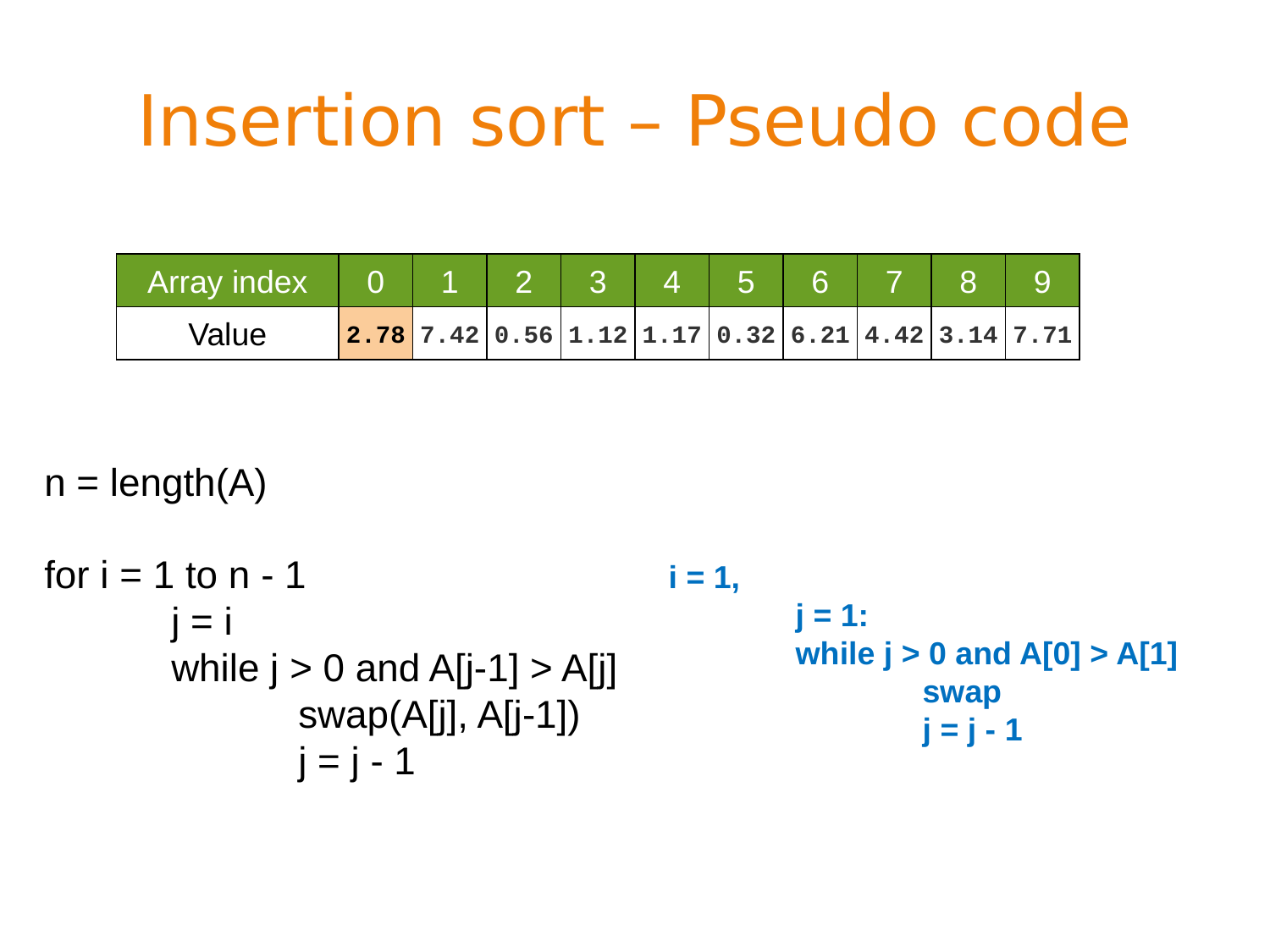

# Insertion sort – Pseudo code
Array index
0
1
2
3
4
5
6
7
8
9
Value
2.78
7.42
0.56
1.12
1.17
0.32
6.21
4.42
3.14
7.71
n = length(A)

for i = 1 to n - 1
	j = i
	while j > 0 and A[j-1] > A[j]
		swap(A[j], A[j-1])
		j = j - 1

i = 1,
	j = 1:
	while j > 0 and A[0] > A[1]
		swap
		j = j - 1